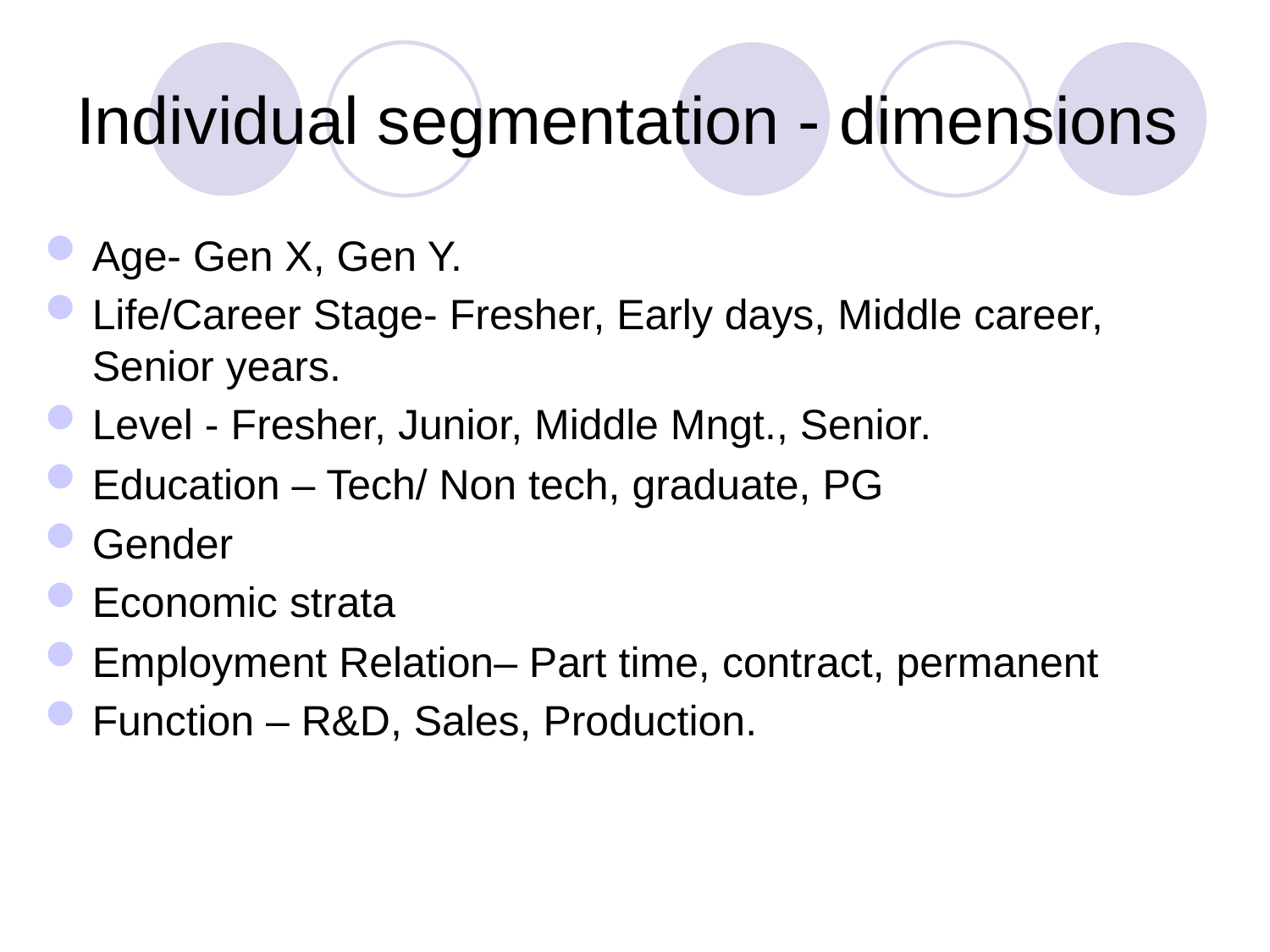

# Individual segmentation - dimensions
Age- Gen X, Gen Y.
Life/Career Stage- Fresher, Early days, Middle career, Senior years.
Level - Fresher, Junior, Middle Mngt., Senior.
Education – Tech/ Non tech, graduate, PG
Gender
Economic strata
Employment Relation– Part time, contract, permanent
Function – R&D, Sales, Production.